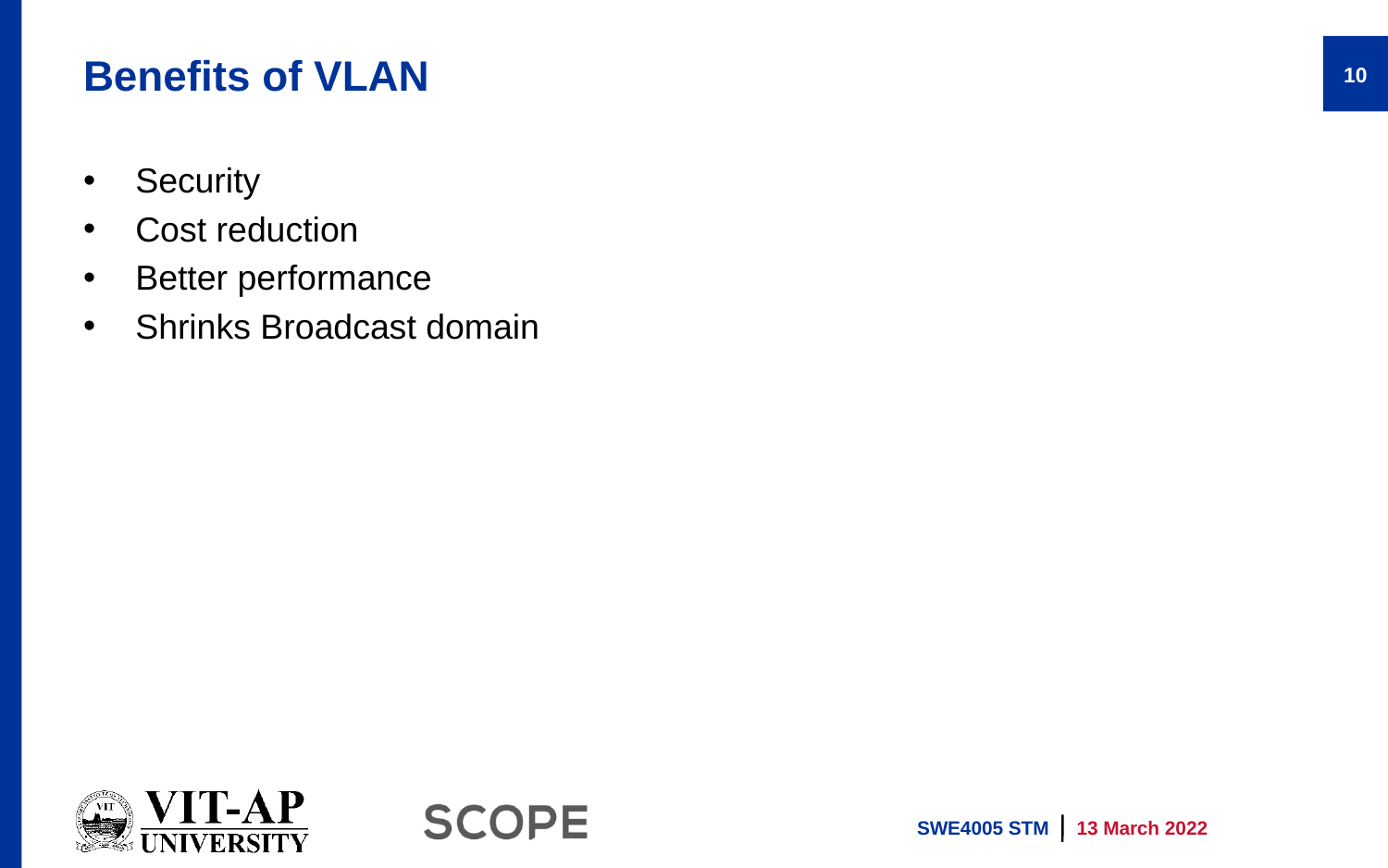

# Benefits of VLAN
10
Security
Cost reduction
Better performance
Shrinks Broadcast domain

SWE4005 STM
13 March 2022